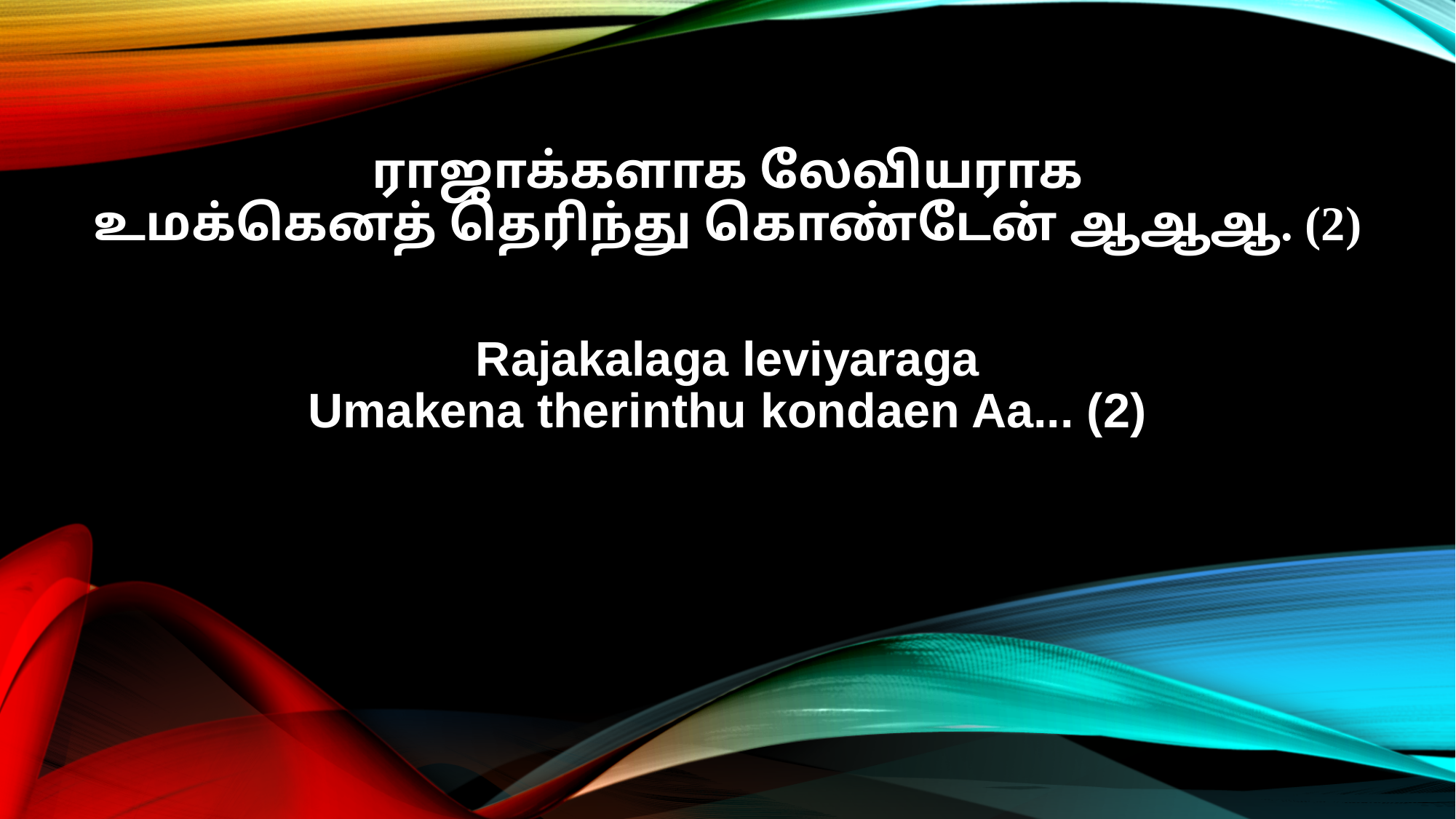

ராஜாக்களாக லேவியராக
உமக்கெனத் தெரிந்து கொண்டேன் ஆஆஆ. (2)

Rajakalaga leviyaraga
Umakena therinthu kondaen Aa... (2)